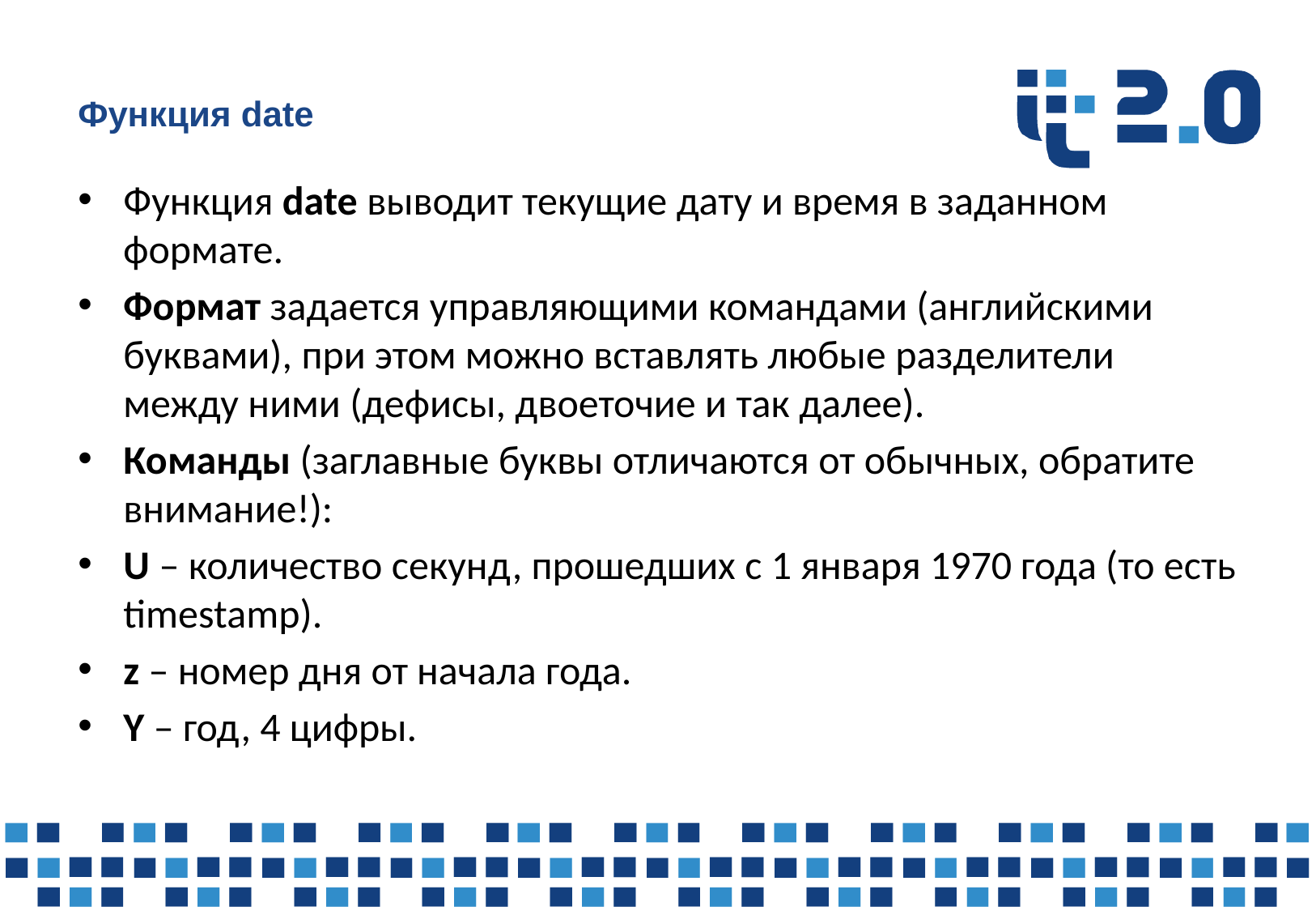

# Функция date
Функция date выводит текущие дату и время в заданном формате.
Формат задается управляющими командами (английскими буквами), при этом можно вставлять любые разделители между ними (дефисы, двоеточие и так далее).
Команды (заглавные буквы отличаются от обычных, обратите внимание!):
U – количество секунд, прошедших с 1 января 1970 года (то есть timestamp).
z – номер дня от начала года.
Y – год, 4 цифры.